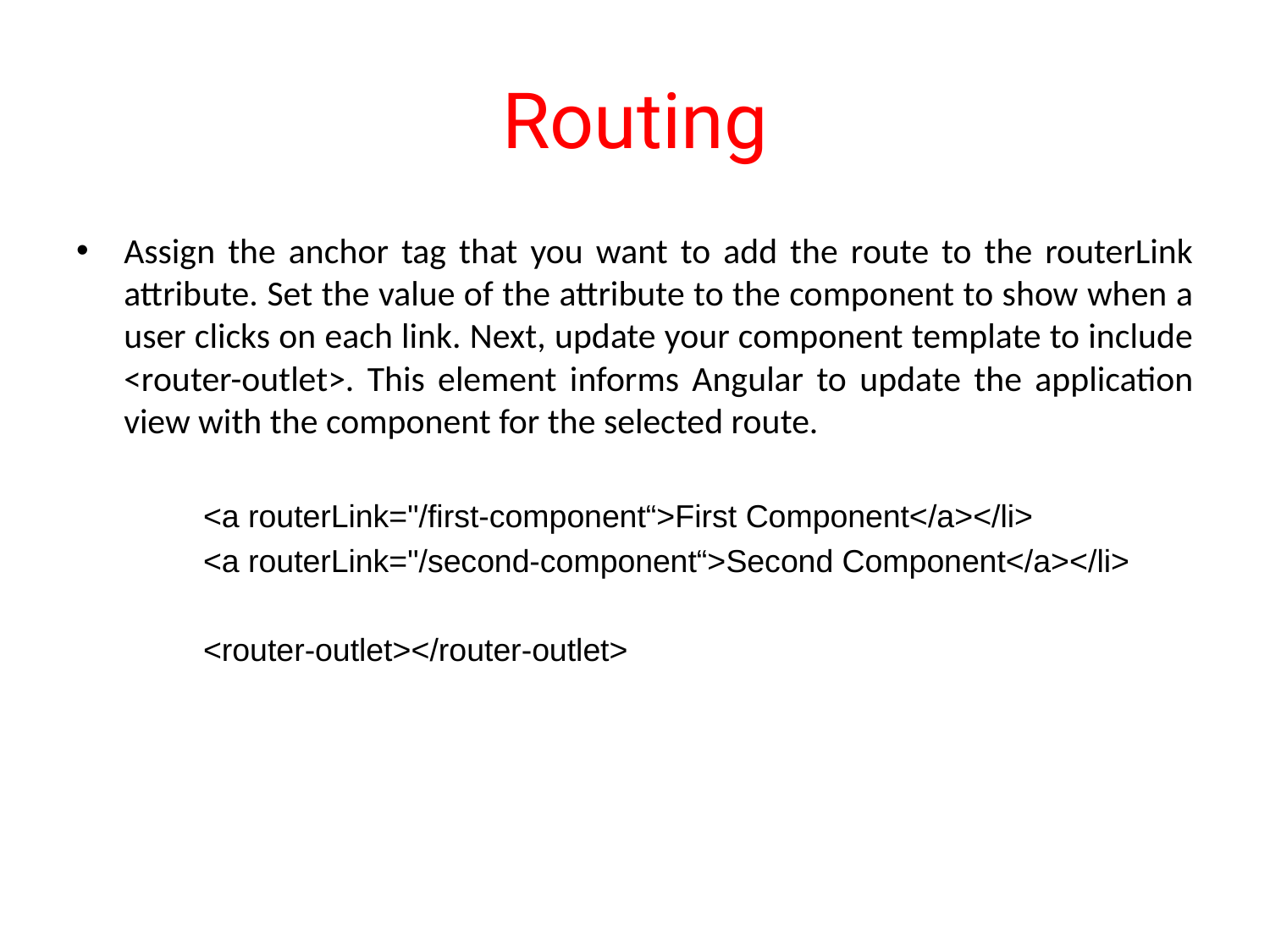

# Routing
Assign the anchor tag that you want to add the route to the routerLink attribute. Set the value of the attribute to the component to show when a user clicks on each link. Next, update your component template to include <router-outlet>. This element informs Angular to update the application view with the component for the selected route.

	<a routerLink="/first-component“>First Component</a></li>
	<a routerLink="/second-component“>Second Component</a></li>

	<router-outlet></router-outlet>